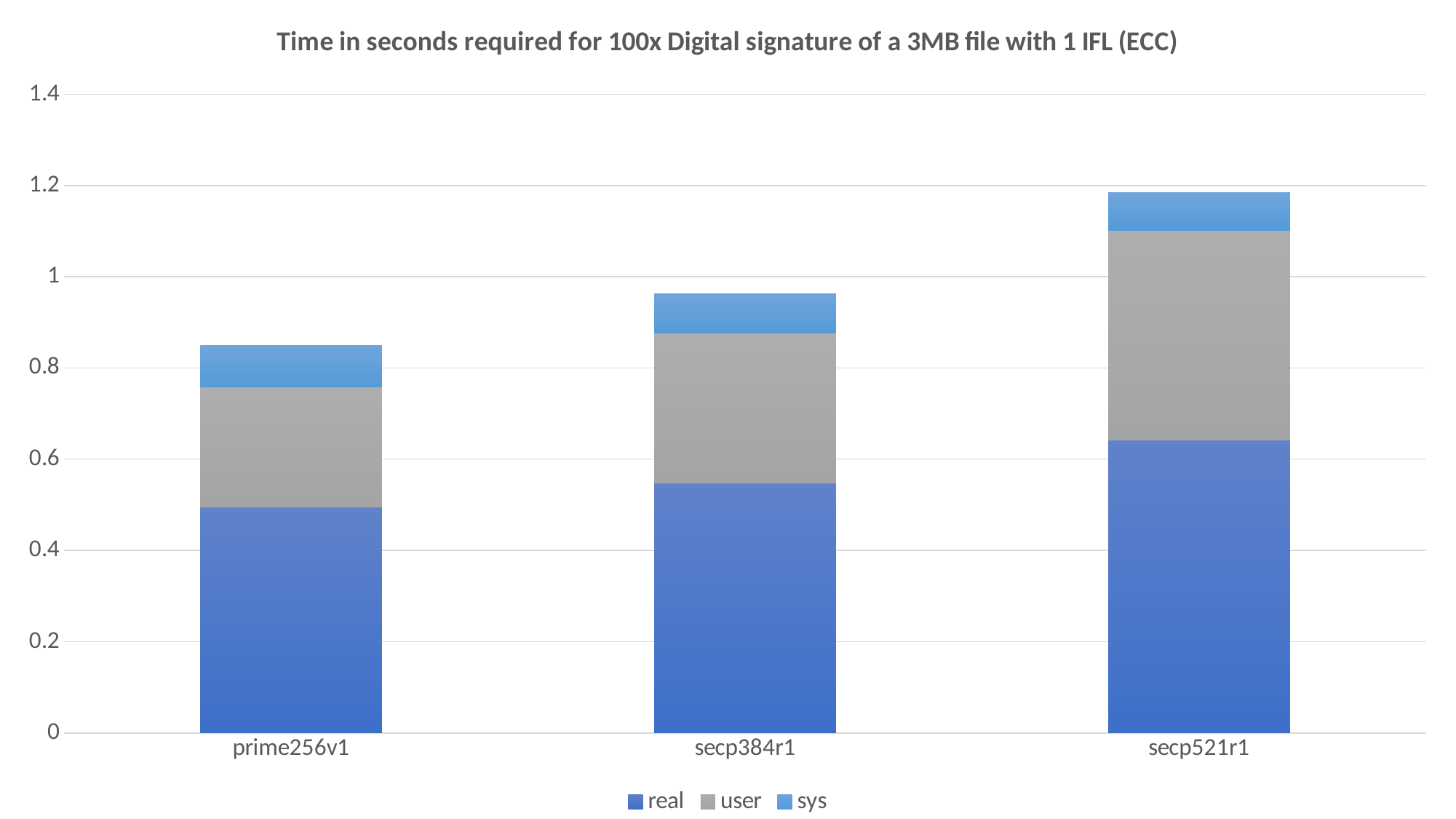

### Chart: Time in seconds required for 100x Digital signature of a 3MB file with 1 IFL (ECC)

| Category | real | user | sys |
|---|---|---|---|
| prime256v1 | 0.495 | 0.263 | 0.092 |
| secp384r1 | 0.548 | 0.328 | 0.087 |
| secp521r1 | 0.642 | 0.459 | 0.083 |